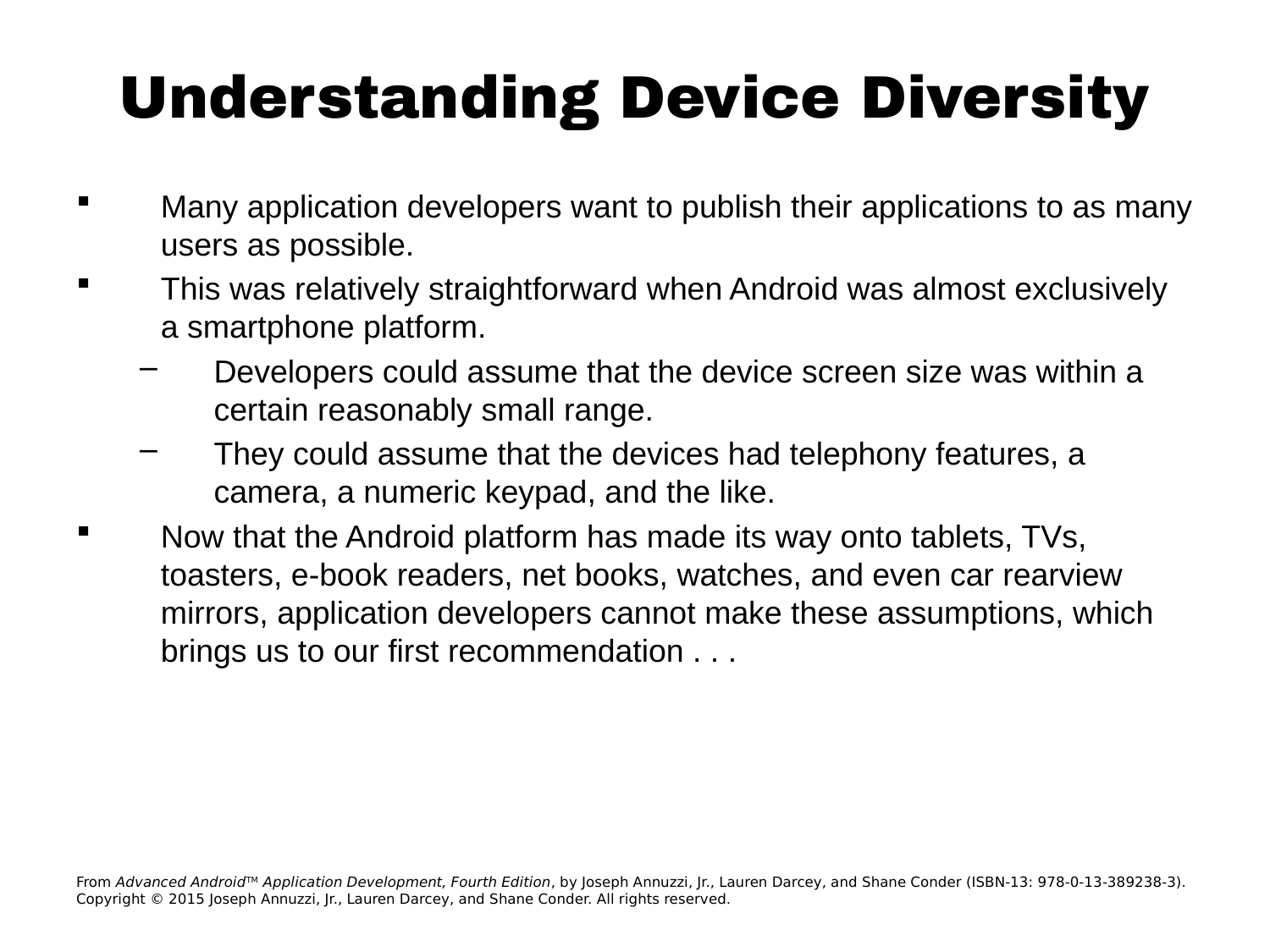

# Understanding Device Diversity
Many application developers want to publish their applications to as many users as possible.
This was relatively straightforward when Android was almost exclusively a smartphone platform.
Developers could assume that the device screen size was within a certain reasonably small range.
They could assume that the devices had telephony features, a camera, a numeric keypad, and the like.
Now that the Android platform has made its way onto tablets, TVs, toasters, e-book readers, net books, watches, and even car rearview mirrors, application developers cannot make these assumptions, which brings us to our first recommendation . . .
From Advanced AndroidTM Application Development, Fourth Edition, by Joseph Annuzzi, Jr., Lauren Darcey, and Shane Conder (ISBN-13: 978-0-13-389238-3). Copyright © 2015 Joseph Annuzzi, Jr., Lauren Darcey, and Shane Conder. All rights reserved.